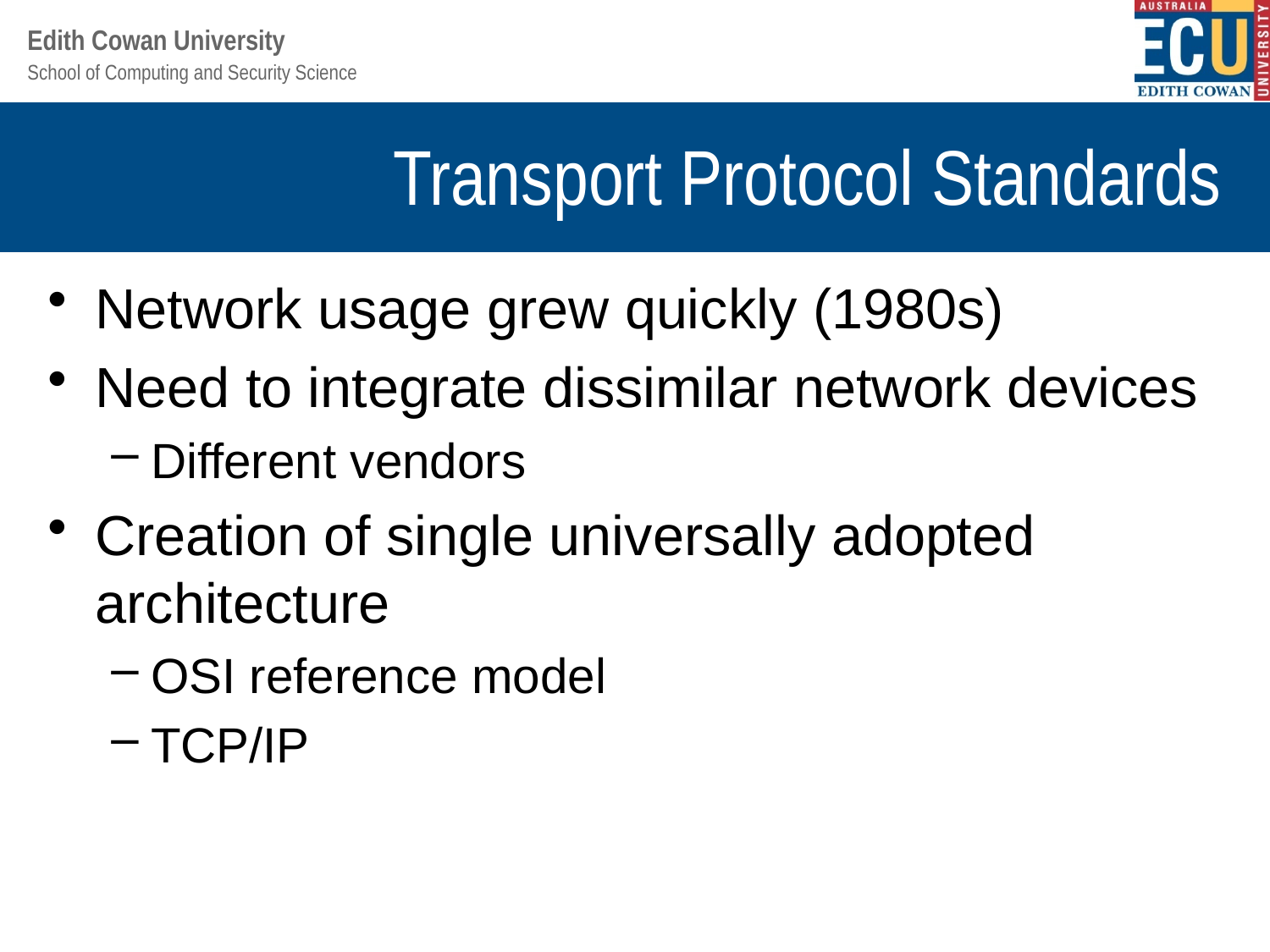

# Transport Protocol Standards
Network usage grew quickly (1980s)
Need to integrate dissimilar network devices
Different vendors
Creation of single universally adopted architecture
OSI reference model
TCP/IP